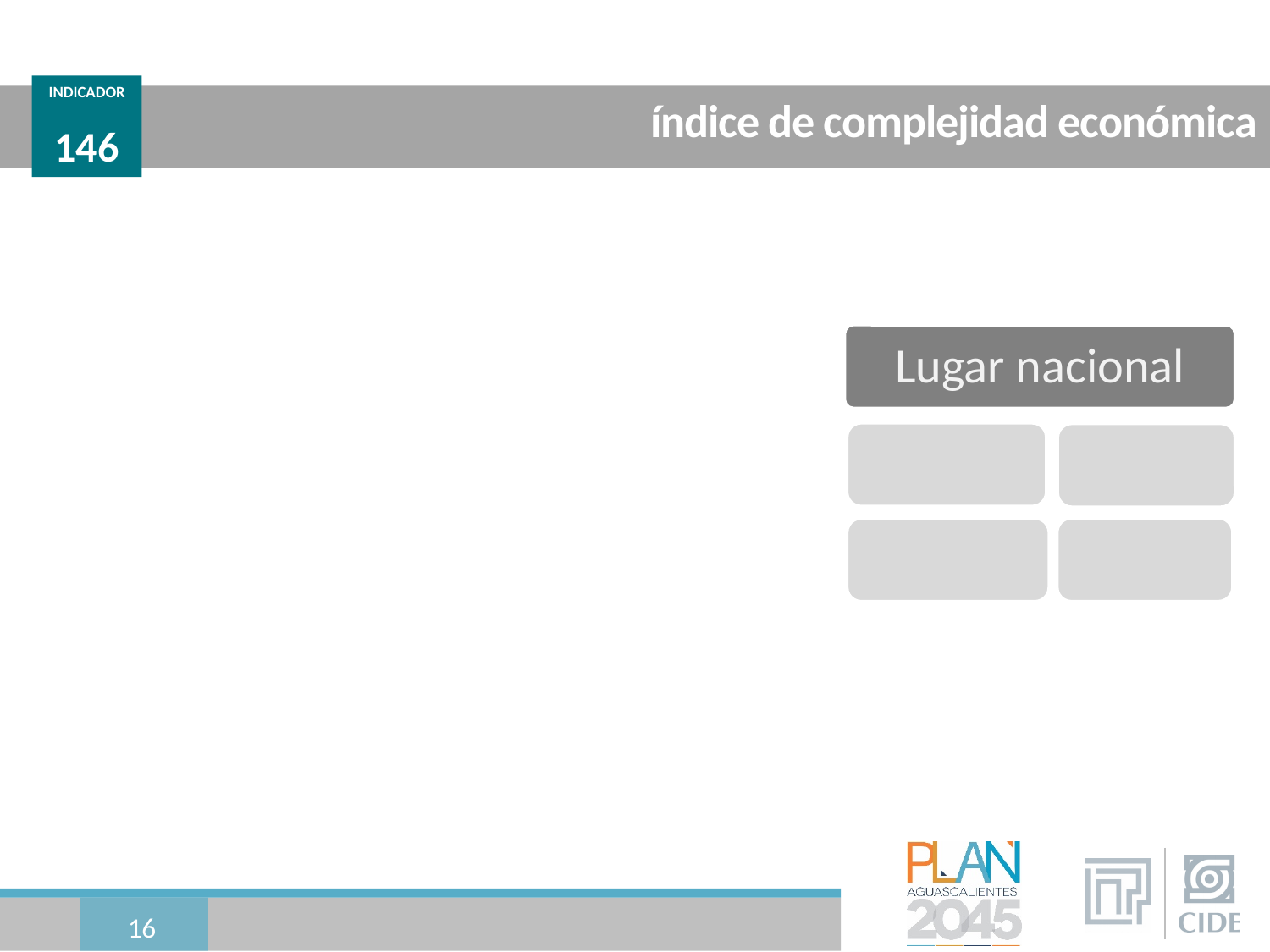

INDICADOR

146
# índice de complejidad económica

16